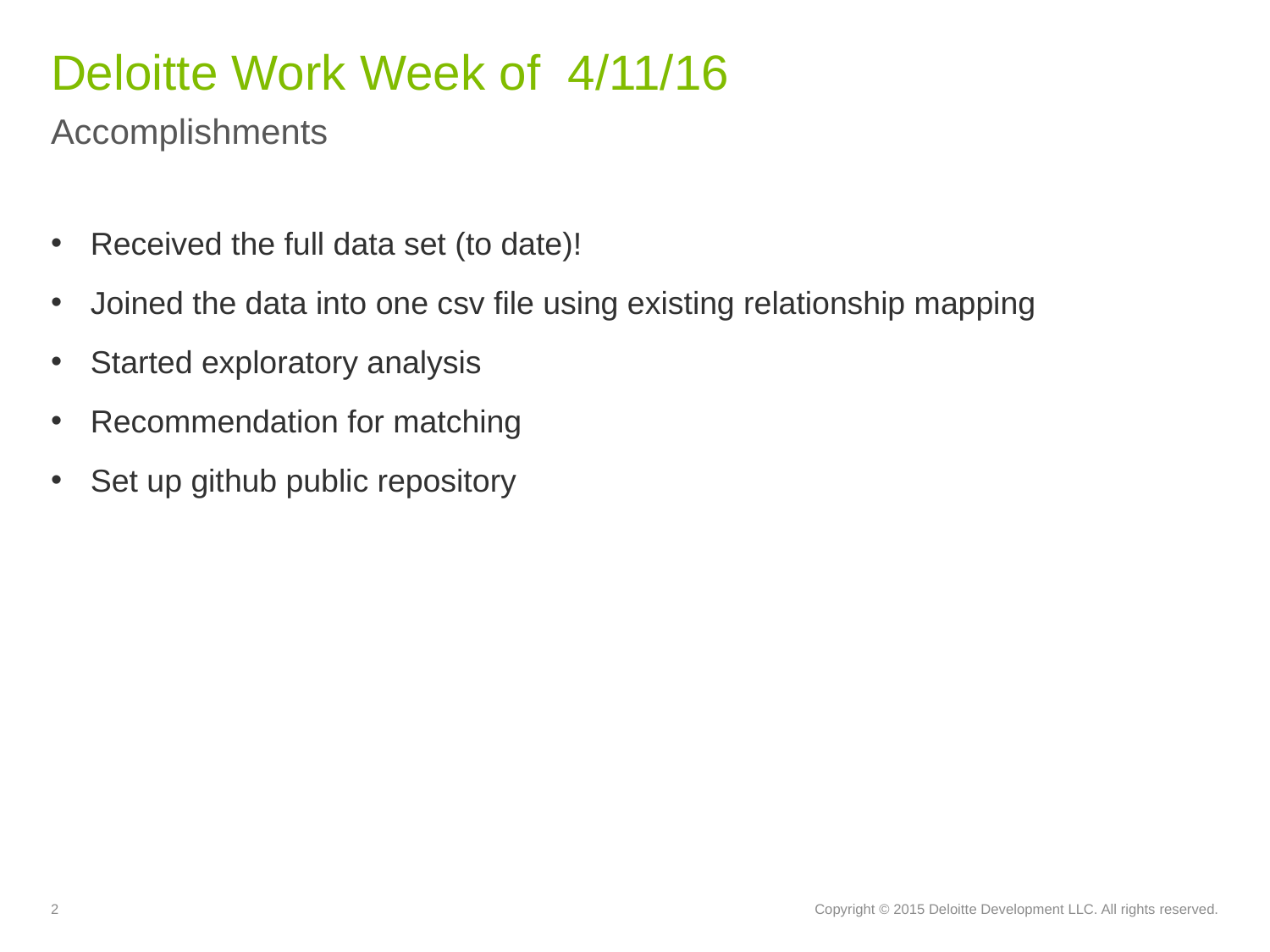

# Deloitte Work Week of  4/11/16
Accomplishments
Received the full data set (to date)!
Joined the data into one csv file using existing relationship mapping
Started exploratory analysis
Recommendation for matching
Set up github public repository